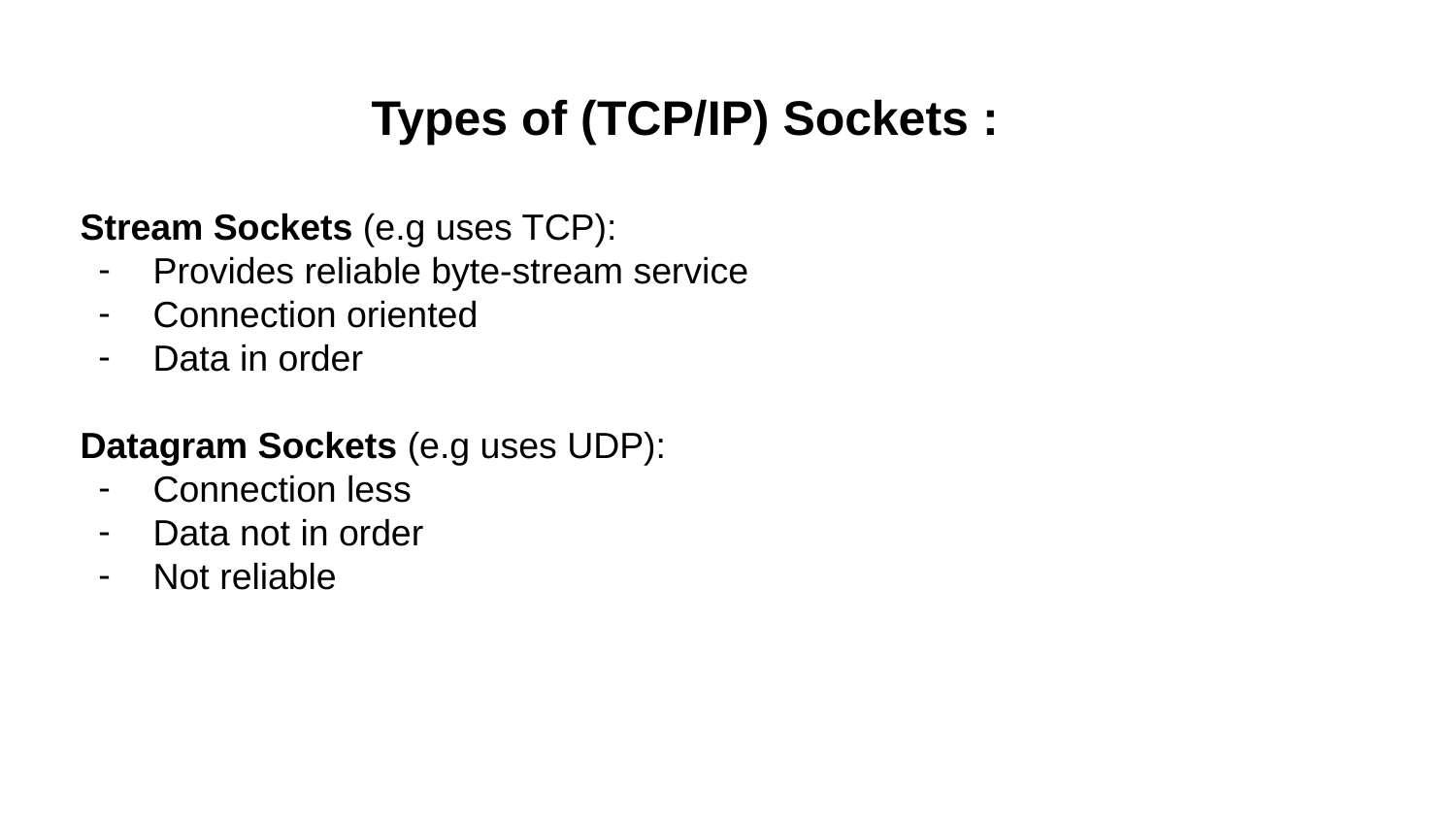

Types of (TCP/IP) Sockets :

Stream Sockets (e.g uses TCP):
Provides reliable byte-stream service
Connection oriented
Data in order

Datagram Sockets (e.g uses UDP):
Connection less
Data not in order
Not reliable